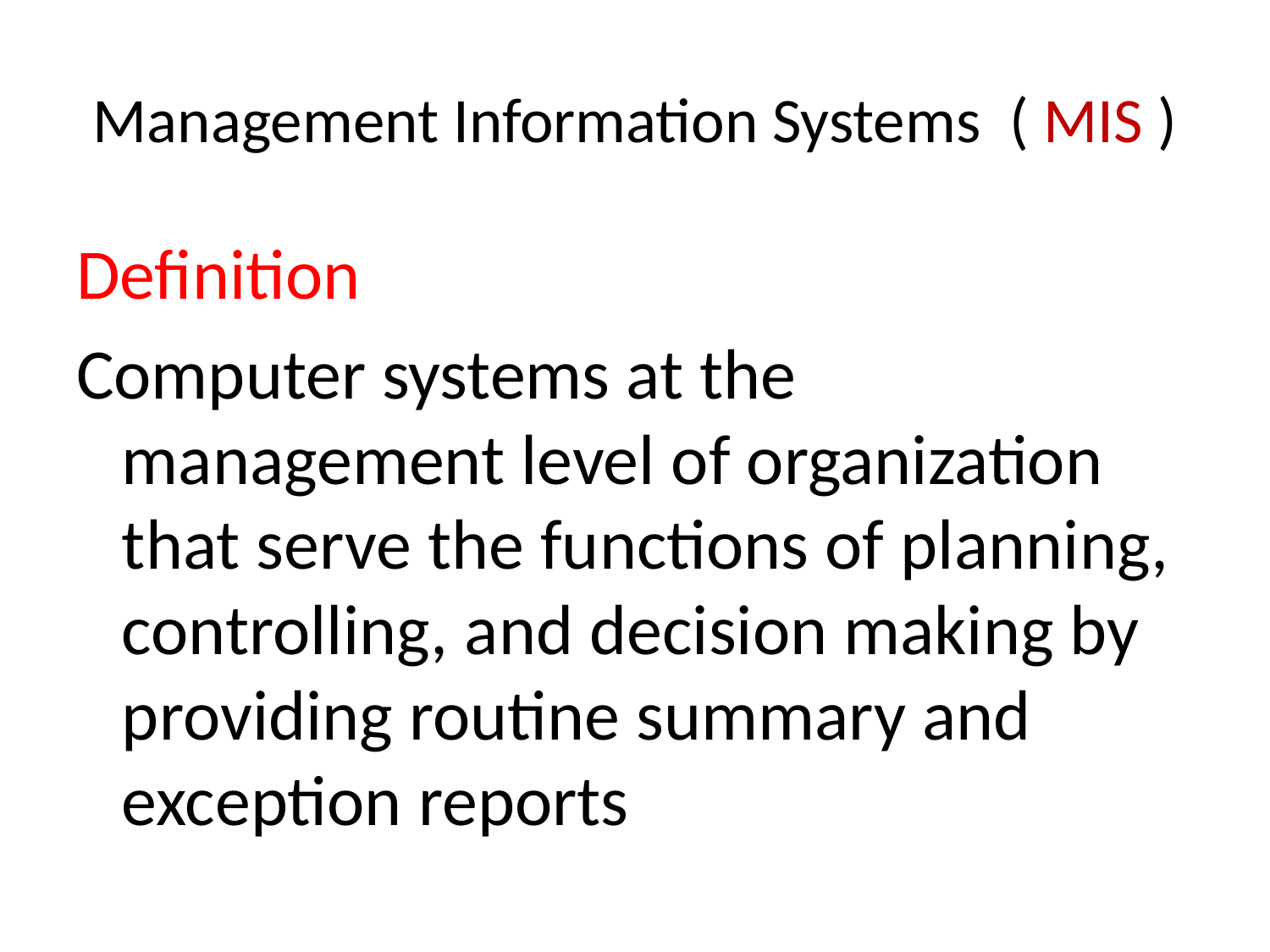

# Management Information Systems  ( MIS )
Definition
Computer systems at the management level of organization that serve the functions of planning, controlling, and decision making by providing routine summary and exception reports